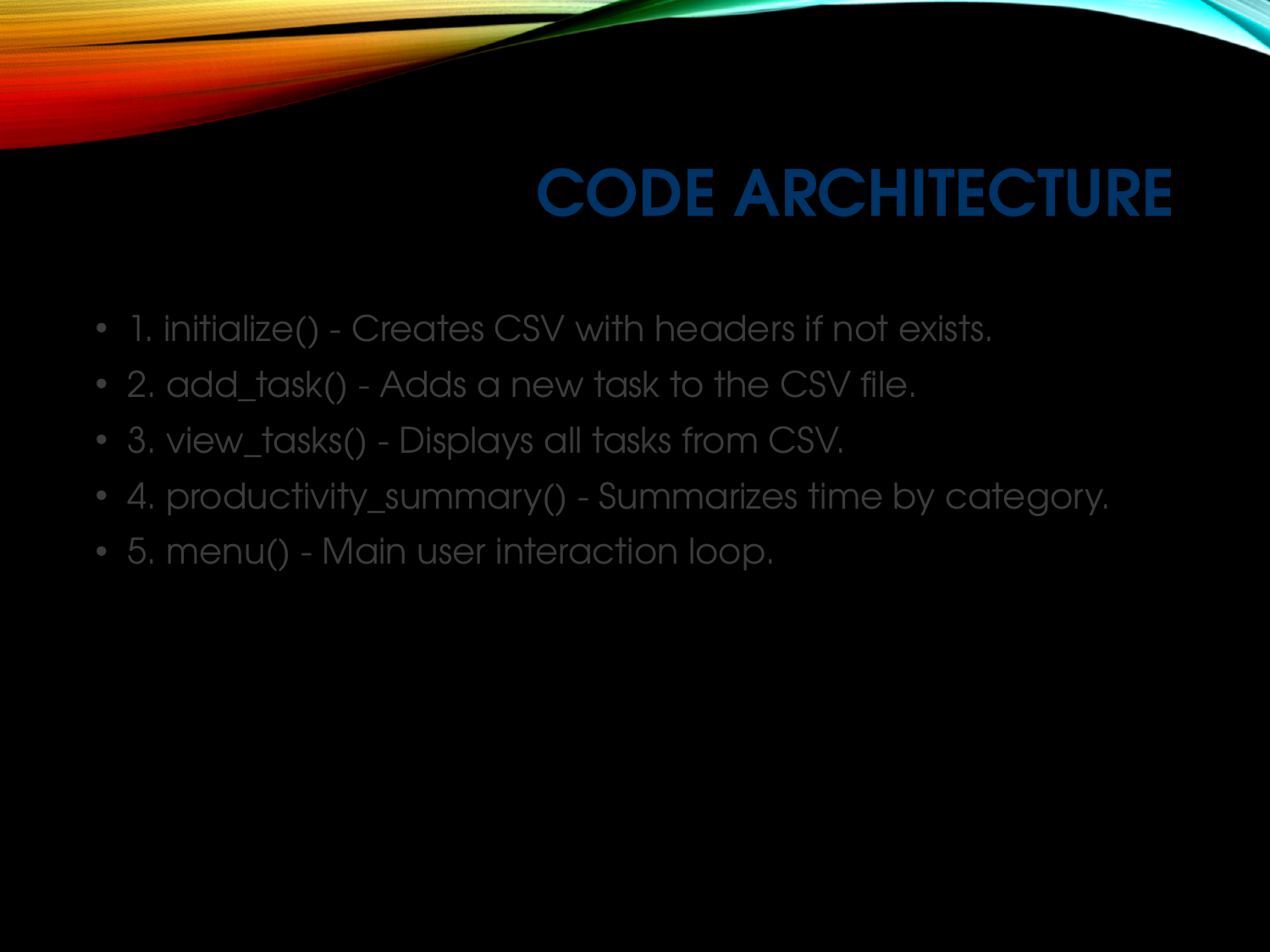

# Code Architecture
1. initialize() - Creates CSV with headers if not exists.
2. add_task() - Adds a new task to the CSV file.
3. view_tasks() - Displays all tasks from CSV.
4. productivity_summary() - Summarizes time by category.
5. menu() - Main user interaction loop.